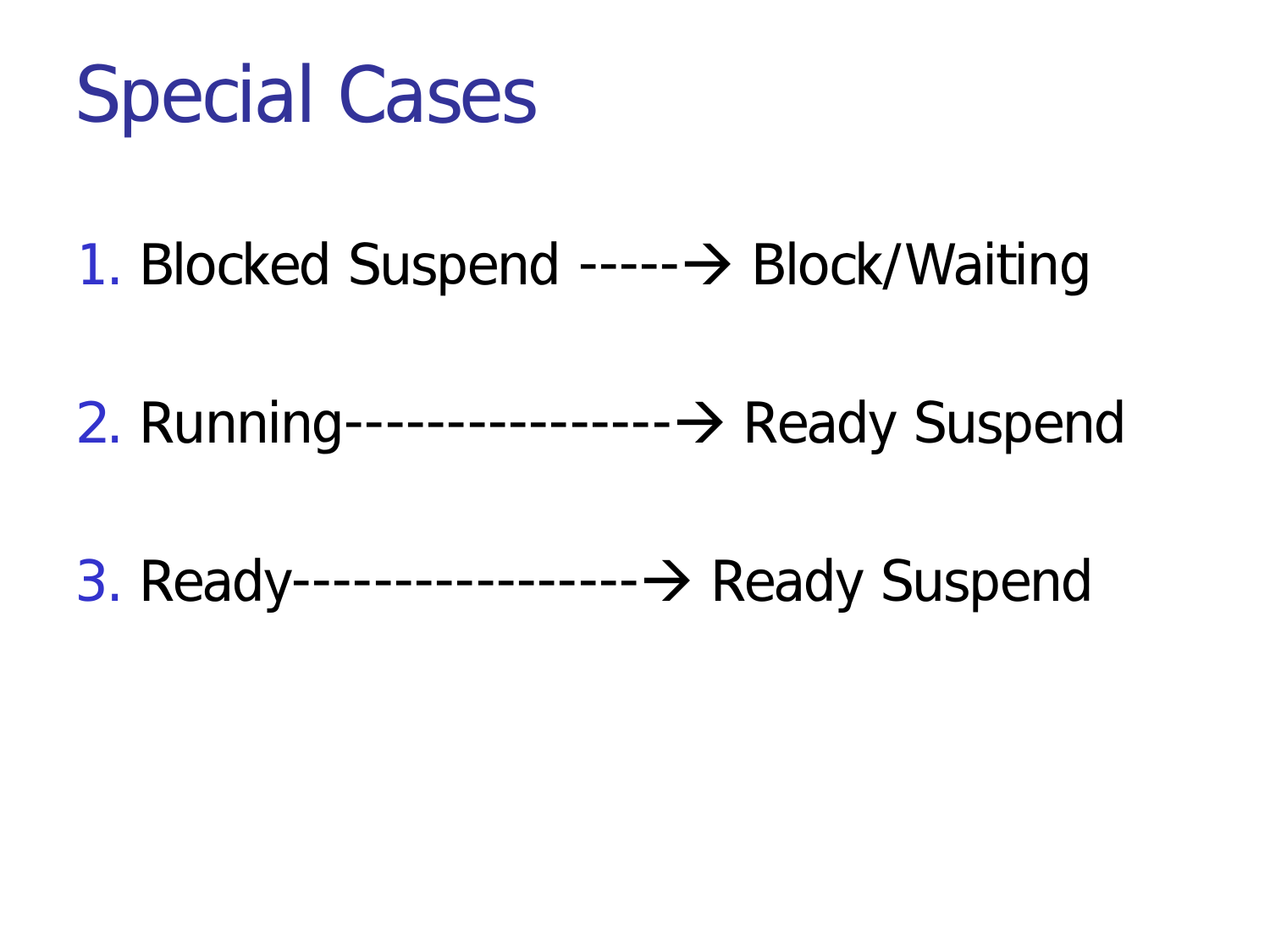

# Special Cases
Blocked Suspend -----🡪 Block/Waiting

Running----------------🡪 Ready Suspend

Ready-----------------🡪 Ready Suspend
27